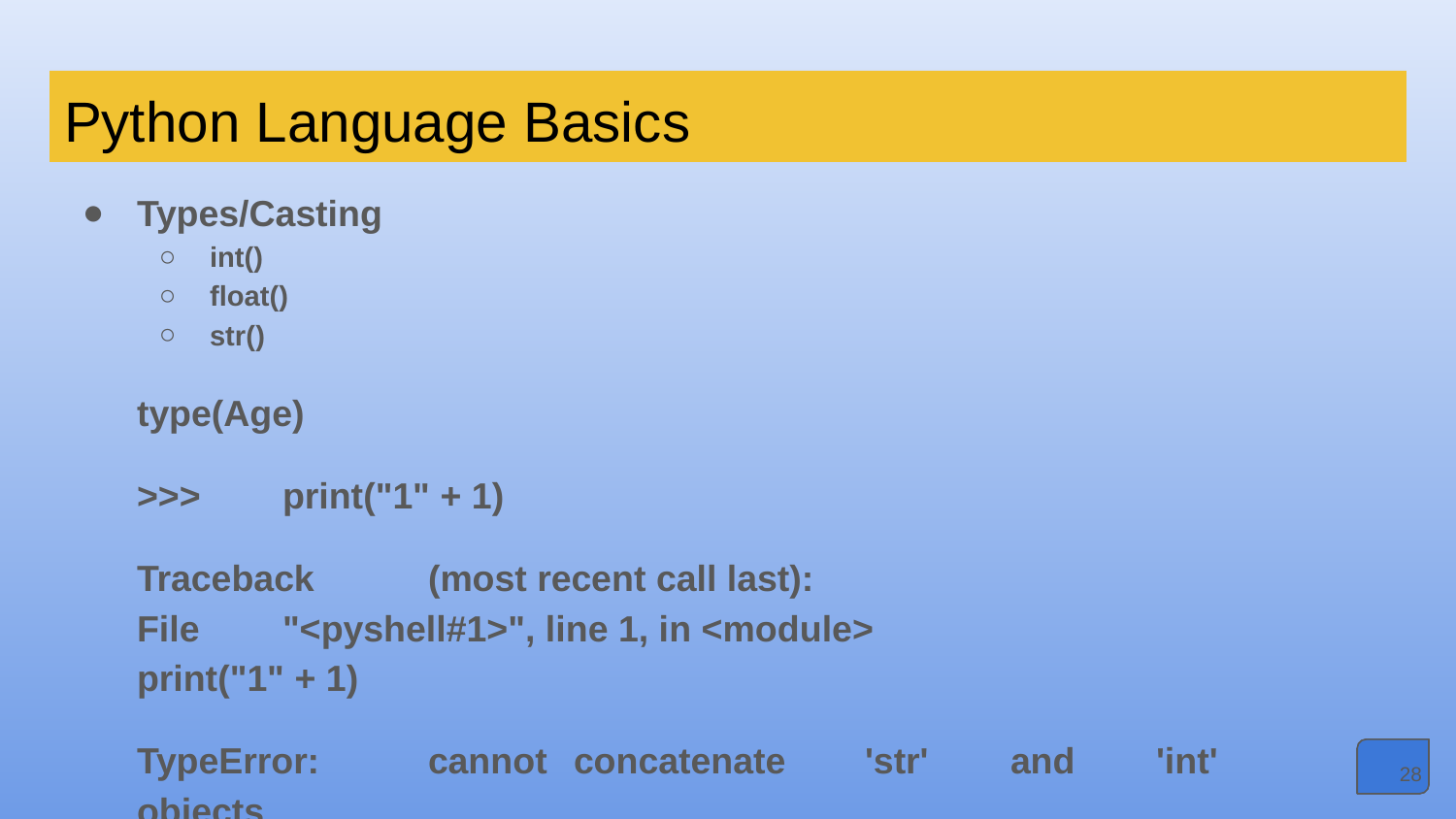

# Python Language Basics
Types/Casting
int()
float()
str()
type(Age)
>>>	print("1" + 1)
Traceback	(most recent call last):
File	"<pyshell#1>", line 1, in <module>
print("1" + 1)
TypeError:	cannot	concatenate	'str'	and	'int'	objects

28